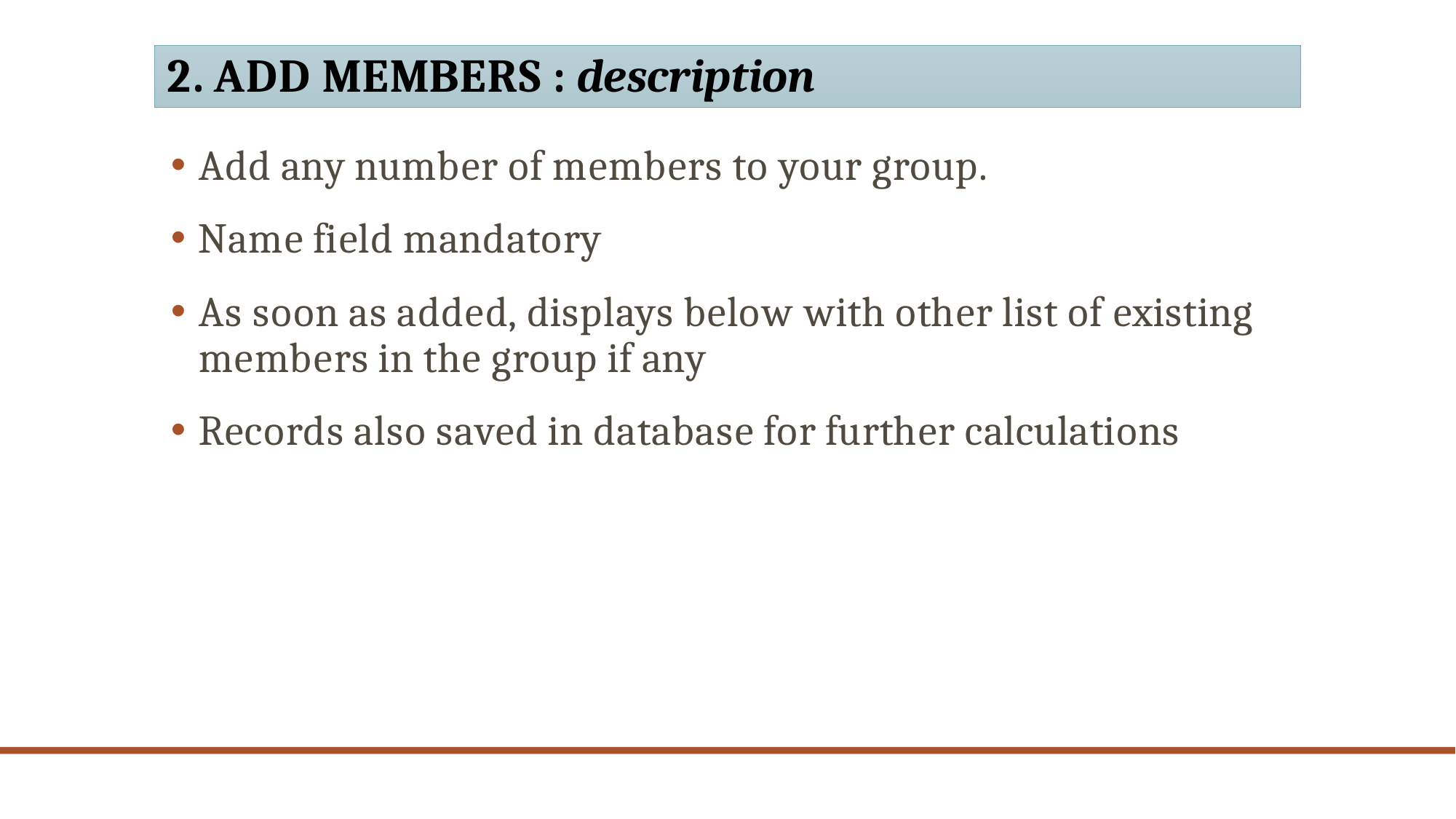

# 2. Add members : description
Add any number of members to your group.
Name field mandatory
As soon as added, displays below with other list of existing members in the group if any
Records also saved in database for further calculations